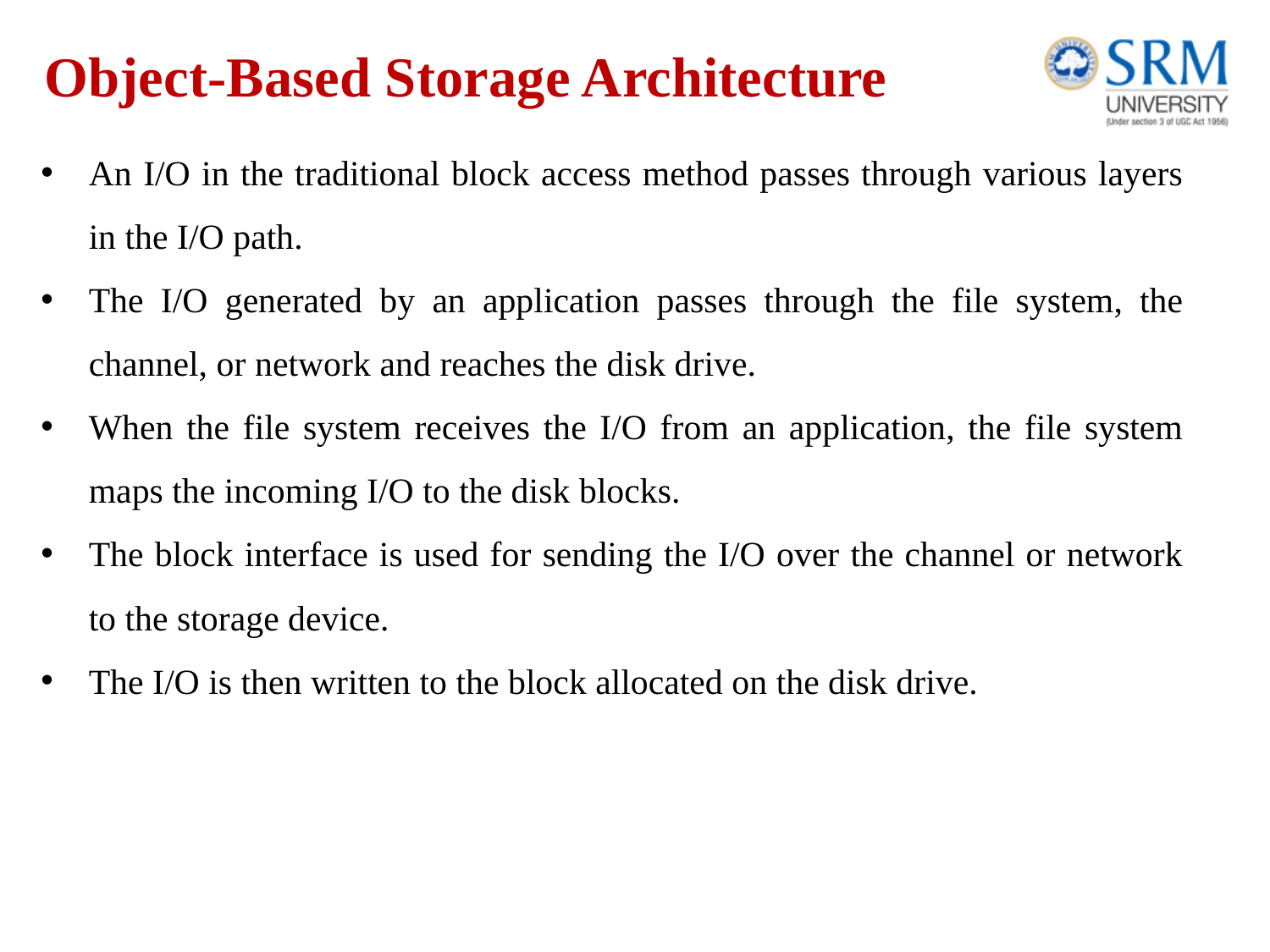

# Object-Based Storage Architecture
An I/O in the traditional block access method passes through various layers in the I/O path.
The I/O generated by an application passes through the file system, the channel, or network and reaches the disk drive.
When the file system receives the I/O from an application, the file system maps the incoming I/O to the disk blocks.
The block interface is used for sending the I/O over the channel or network to the storage device.
The I/O is then written to the block allocated on the disk drive.